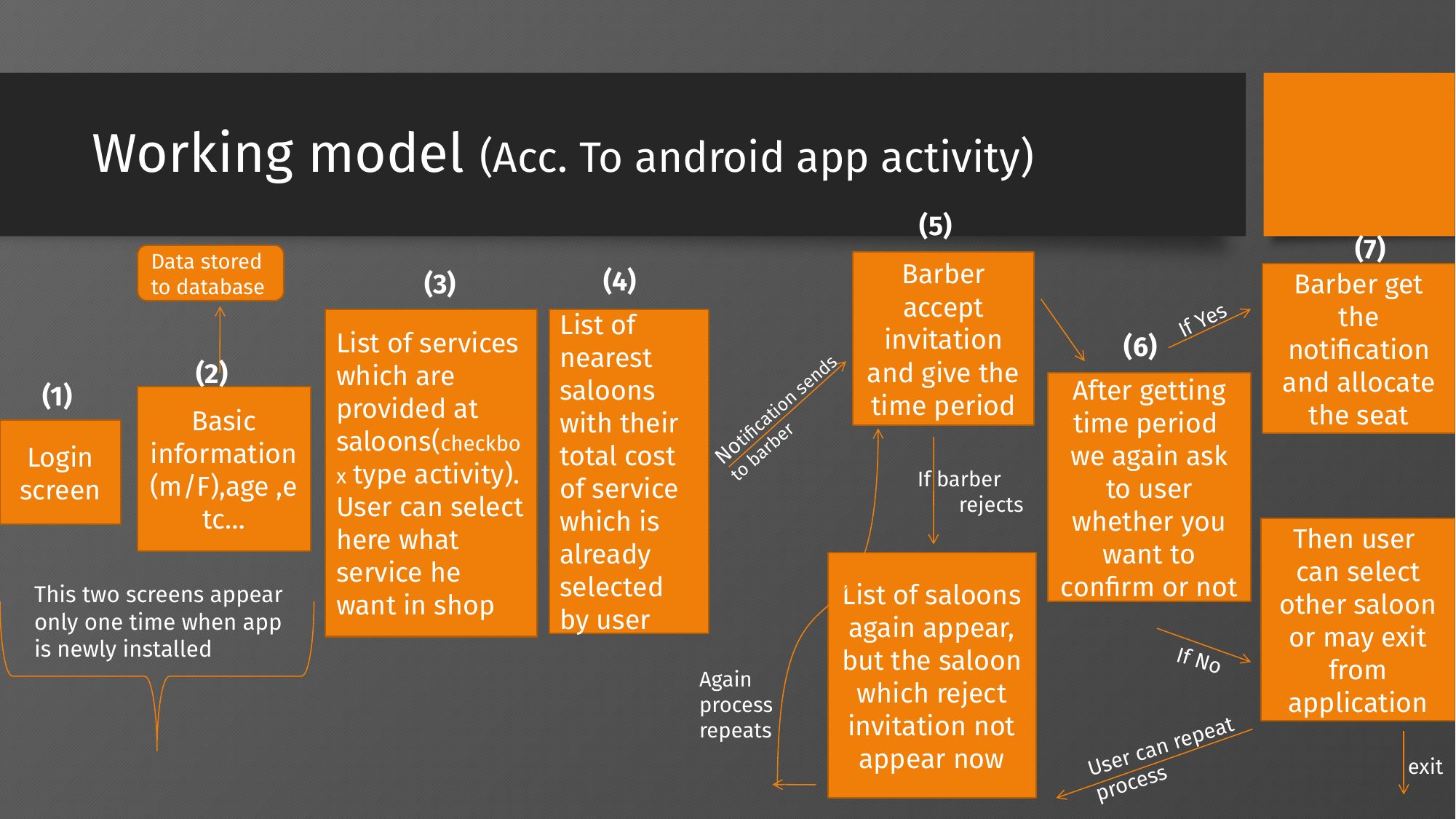

# Working model (Acc. To android app activity)
(5)
(7)
Data stored to database
Barber accept invitation and give the time period
(4)
(3)
Barber get the notification and allocate the seat
If Yes
List of services which are provided at saloons(checkbox type activity).
User can select here what service he want in shop
List of nearest saloons with their total cost of service which is already selected by user
(6)
(2)
(1)
After getting time period
we again ask to user whether you want to confirm or not
Basic information (m/F),age ,etc…
Notification sends to barber
Login screen
If barber     rejects
Then user  can select other saloon or may exit from application

List of saloons again appear, but the saloon which reject invitation not appear now
This two screens appear only one time when app is newly installed
If No
Again process repeats
User can repeat process
exit